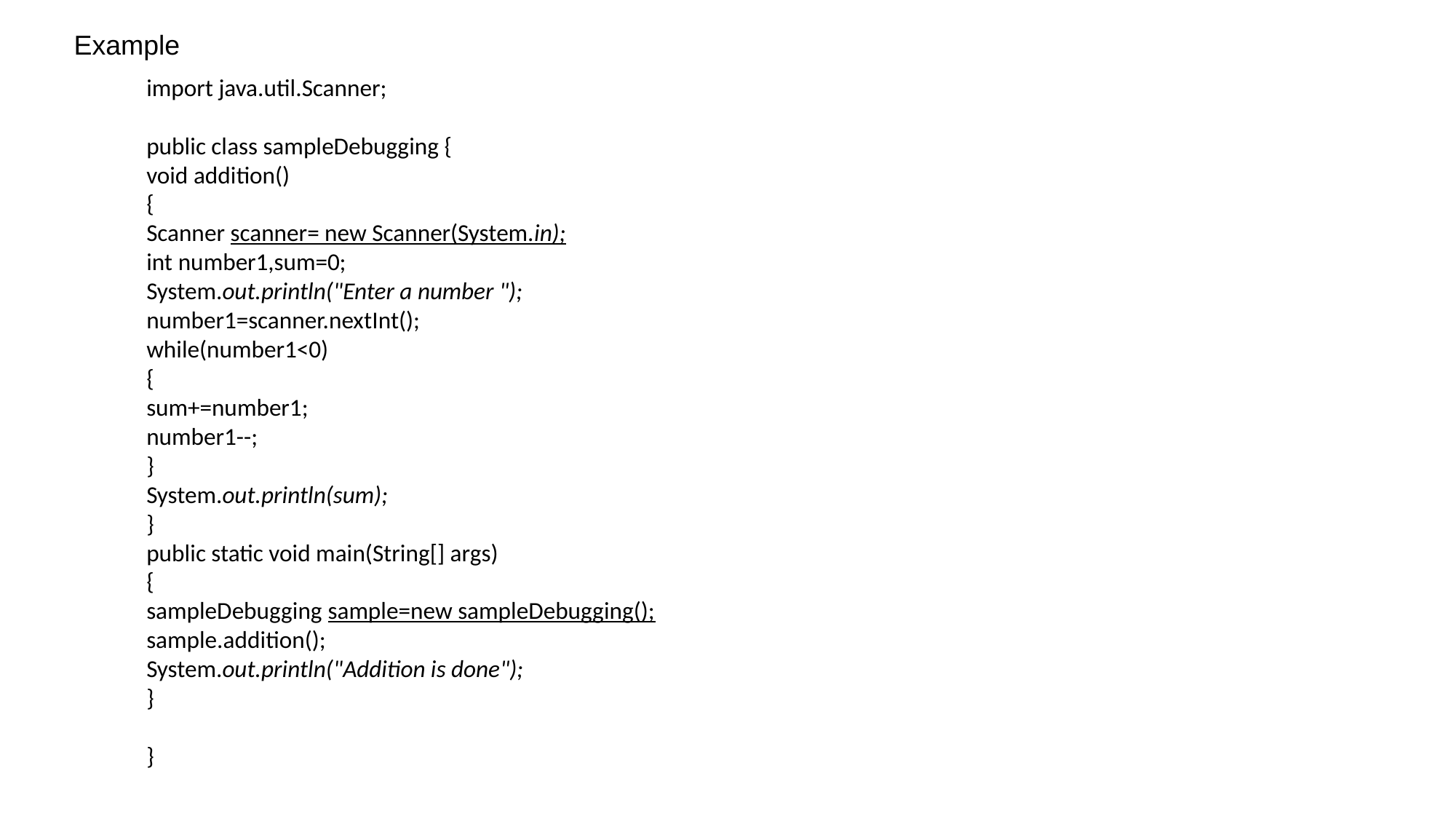

Example
import java.util.Scanner;

public class sampleDebugging {
void addition()
{
Scanner scanner= new Scanner(System.in);
int number1,sum=0;
System.out.println("Enter a number ");
number1=scanner.nextInt();
while(number1<0)
{
sum+=number1;
number1--;
}
System.out.println(sum);
}
public static void main(String[] args)
{
sampleDebugging sample=new sampleDebugging();
sample.addition();
System.out.println("Addition is done");
}

}